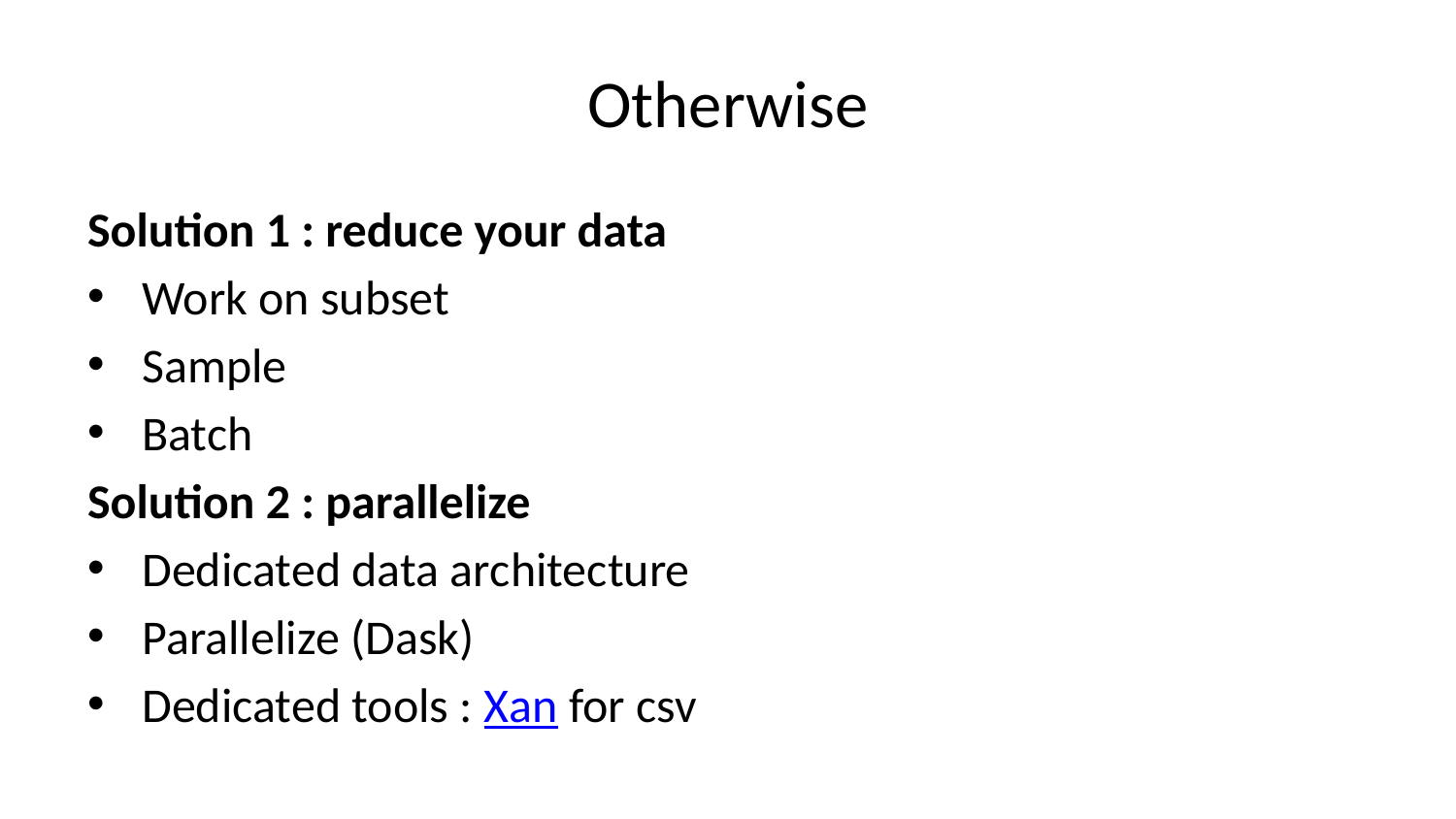

# Otherwise
Solution 1 : reduce your data
Work on subset
Sample
Batch
Solution 2 : parallelize
Dedicated data architecture
Parallelize (Dask)
Dedicated tools : Xan for csv